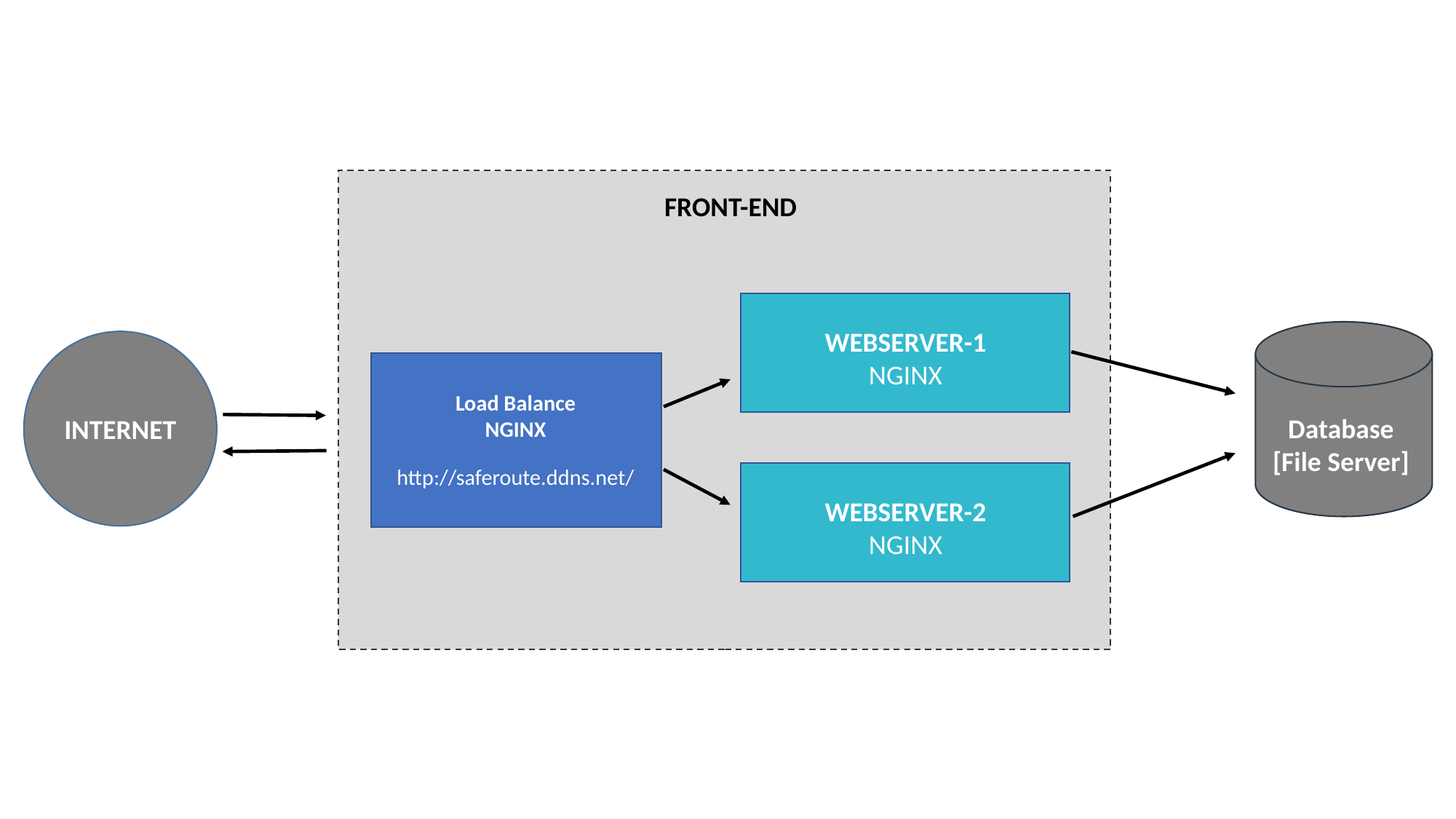

FRONT-END

WEBSERVER-1
NGINX

Database
[File Server]
INTERNET

Load Balance
NGINX
http://saferoute.ddns.net/

WEBSERVER-2
NGINX